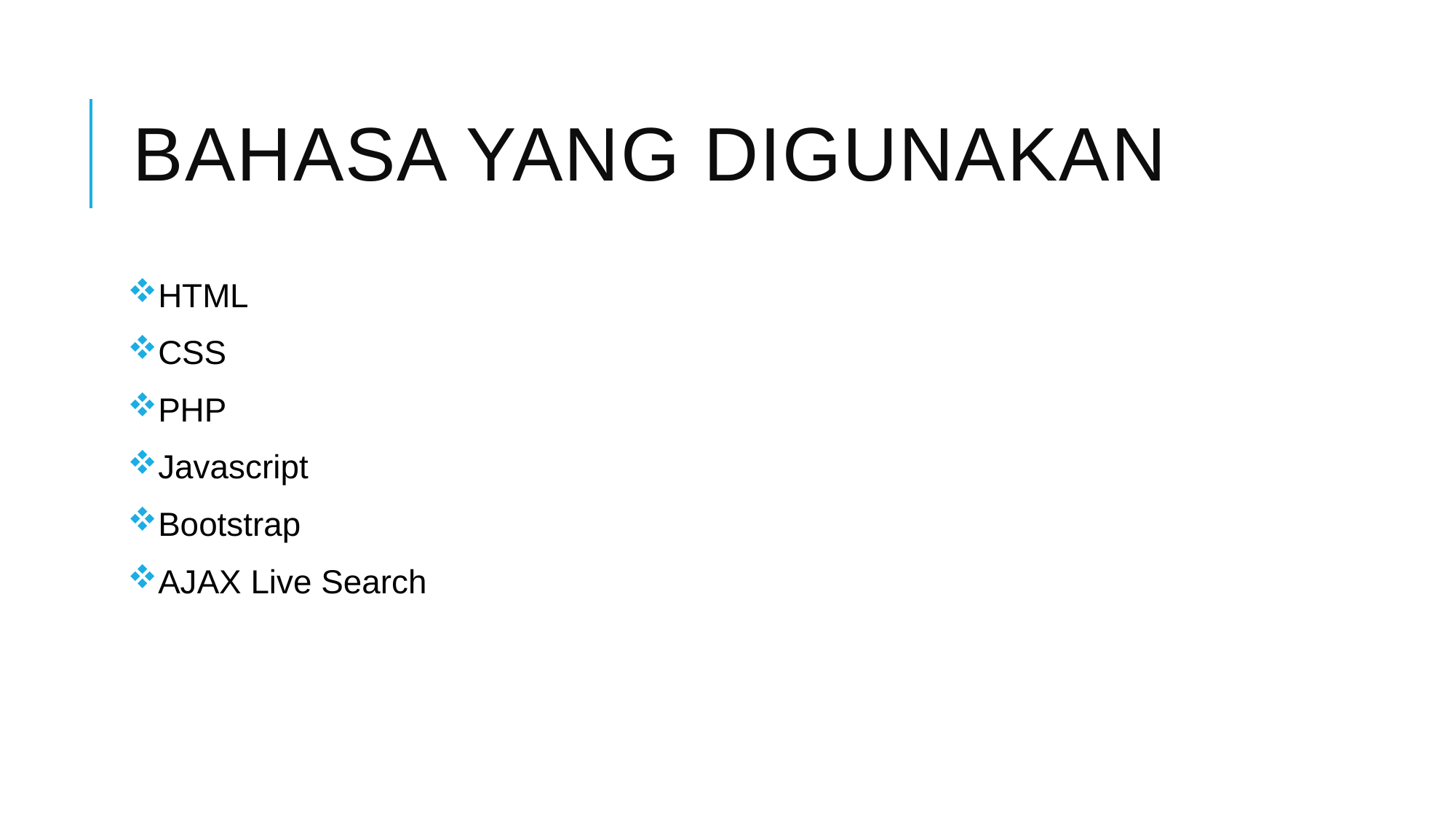

# Bahasa yang digunakan
HTML
CSS
PHP
Javascript
Bootstrap
AJAX Live Search